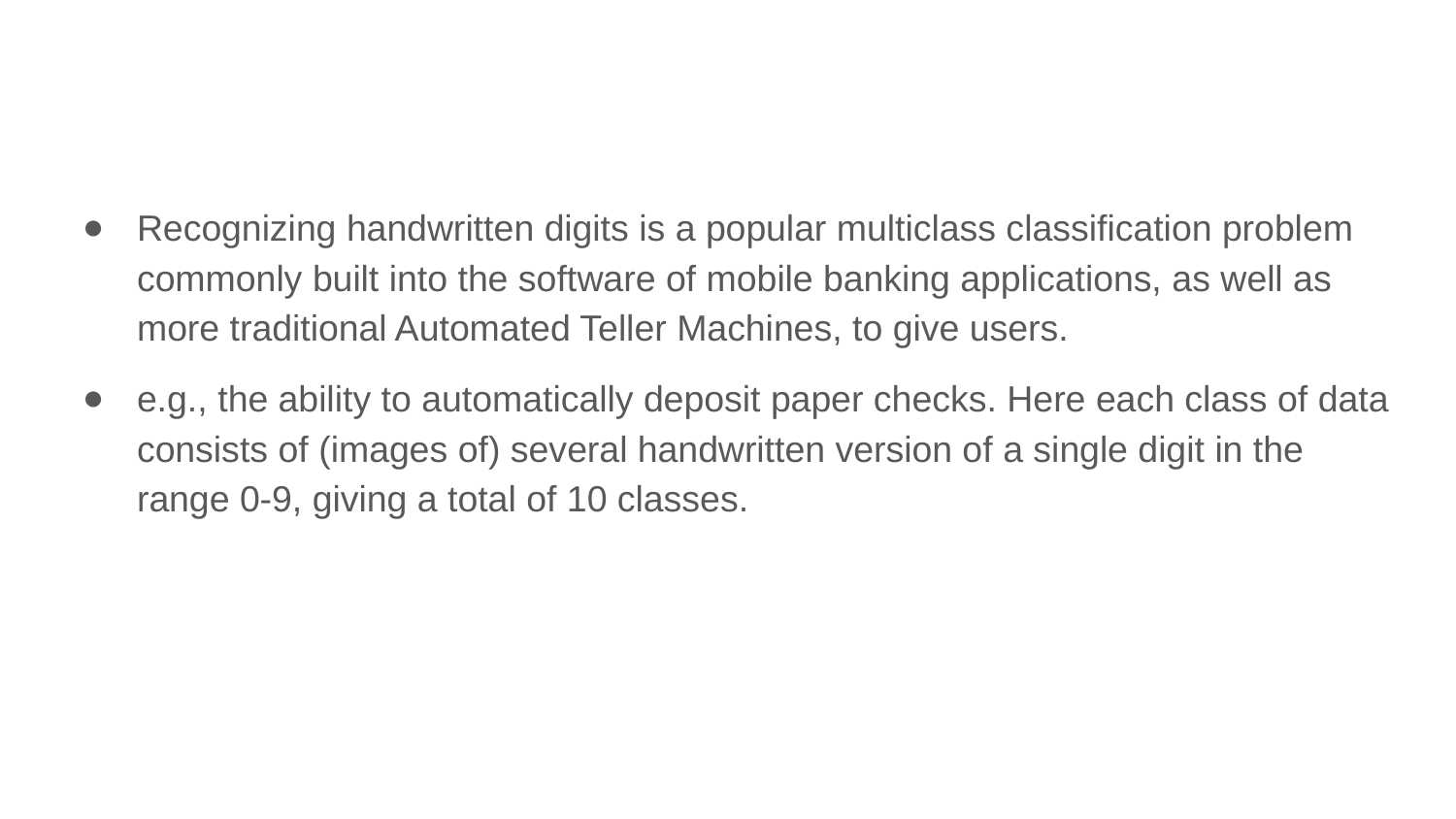

Recognizing handwritten digits is a popular multiclass classification problem commonly built into the software of mobile banking applications, as well as more traditional Automated Teller Machines, to give users.
e.g., the ability to automatically deposit paper checks. Here each class of data consists of (images of) several handwritten version of a single digit in the range 0-9, giving a total of 10 classes.